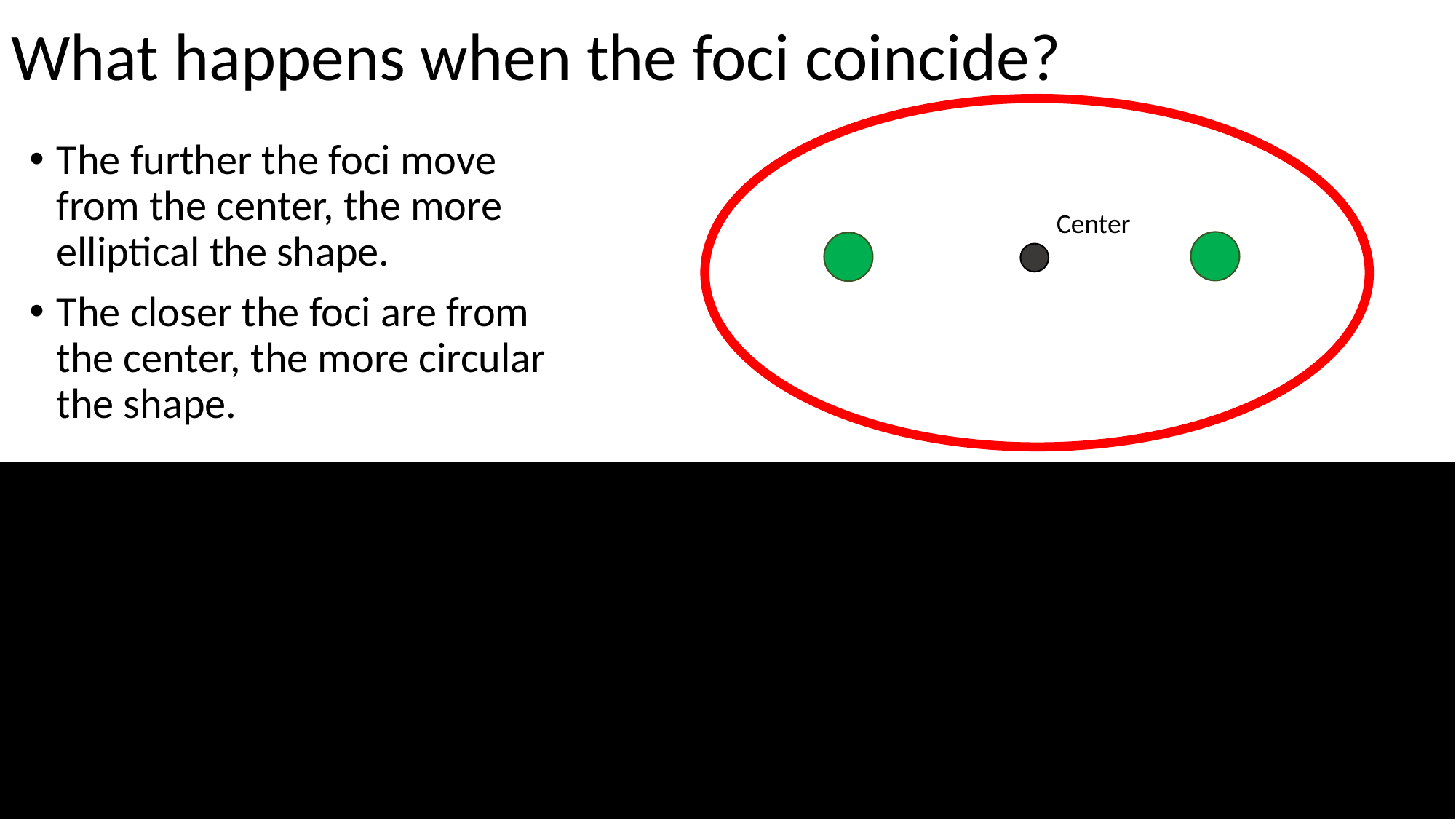

# What happens when the foci coincide?

The further the foci move from the center, the more elliptical the shape.
The closer the foci are from the center, the more circular the shape.
Center